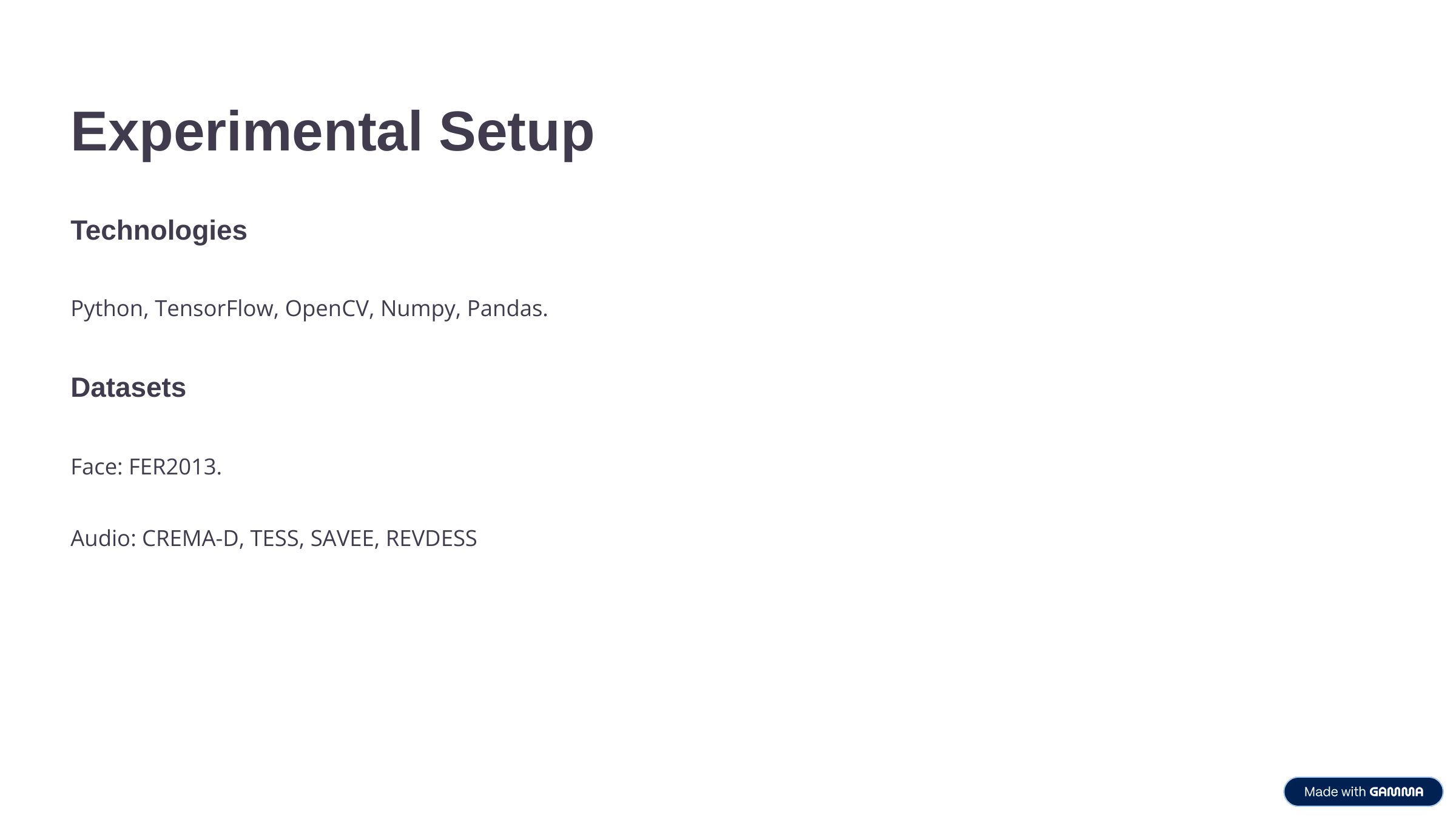

Experimental Setup
Technologies
Python, TensorFlow, OpenCV, Numpy, Pandas.

Datasets
Face: FER2013.

Audio: CREMA-D, TESS, SAVEE, REVDESS